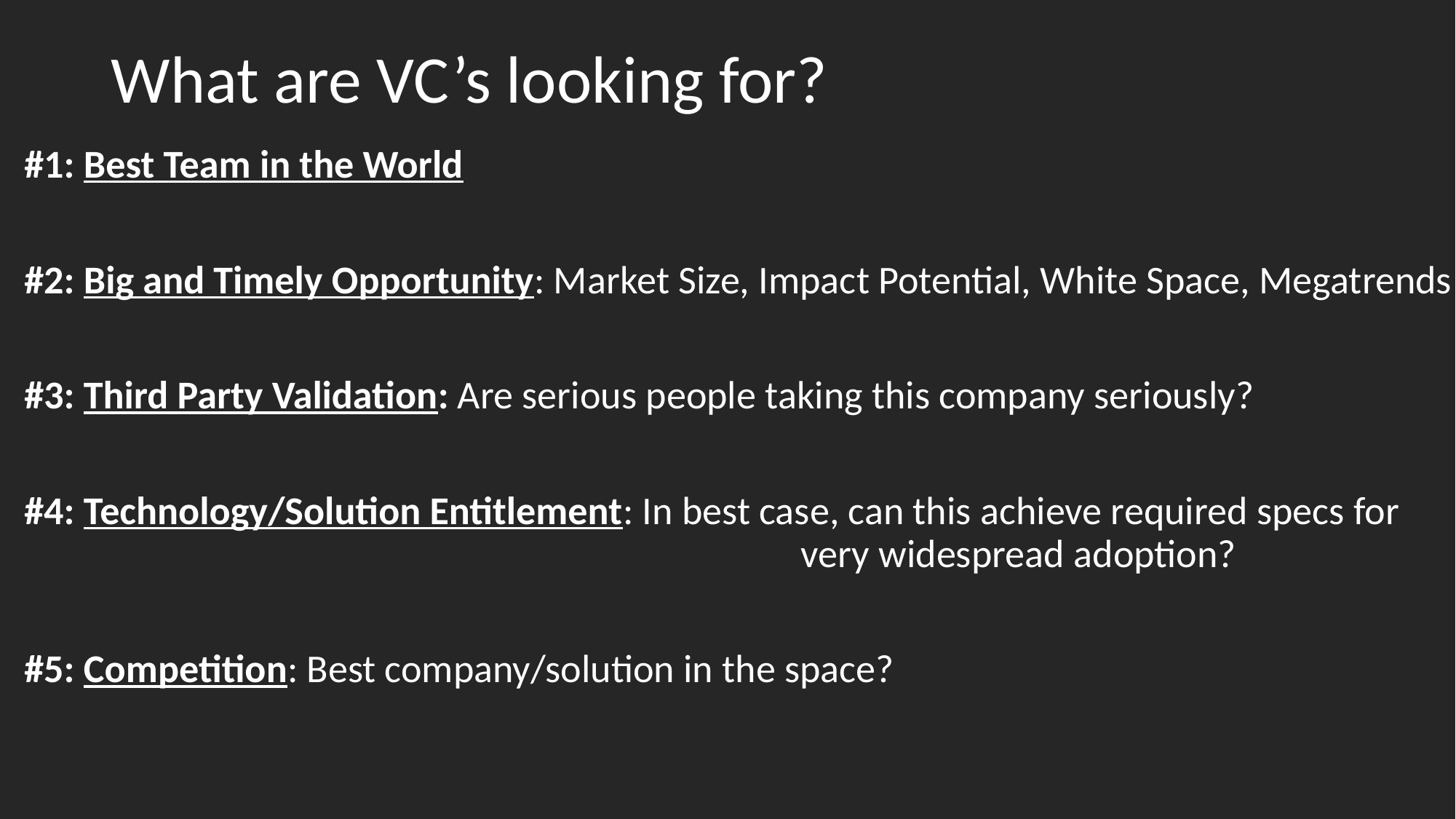

# What are VC’s looking for?
#1: Best Team in the World

#2: Big and Timely Opportunity: Market Size, Impact Potential, White Space, Megatrends

#3: Third Party Validation: Are serious people taking this company seriously?

#4: Technology/Solution Entitlement: In best case, can this achieve required specs for 						                          very widespread adoption?

#5: Competition: Best company/solution in the space?